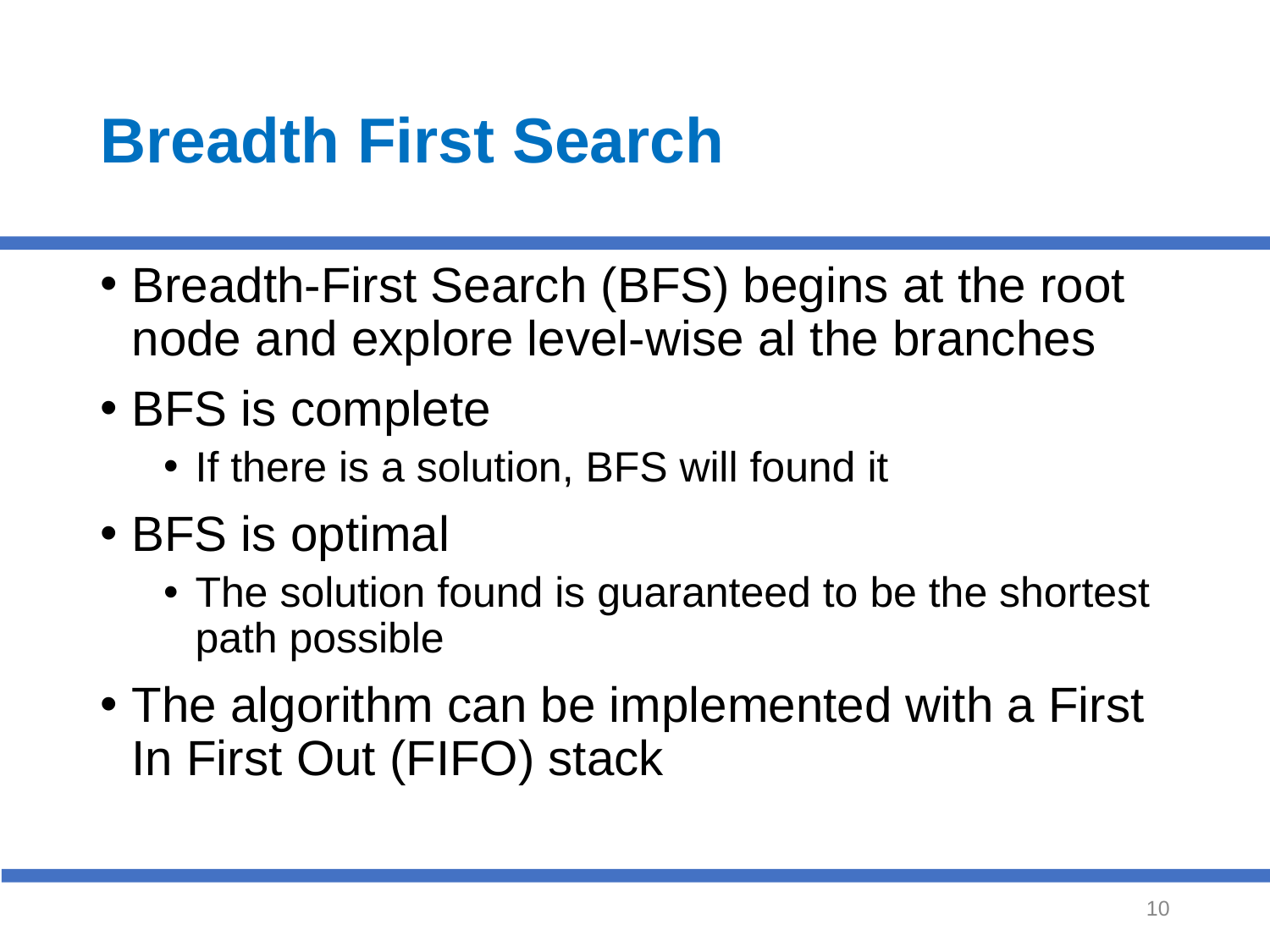

# Breadth First Search
Breadth-First Search (BFS) begins at the root node and explore level-wise al the branches
BFS is complete
If there is a solution, BFS will found it
BFS is optimal
The solution found is guaranteed to be the shortest path possible
The algorithm can be implemented with a First In First Out (FIFO) stack
10